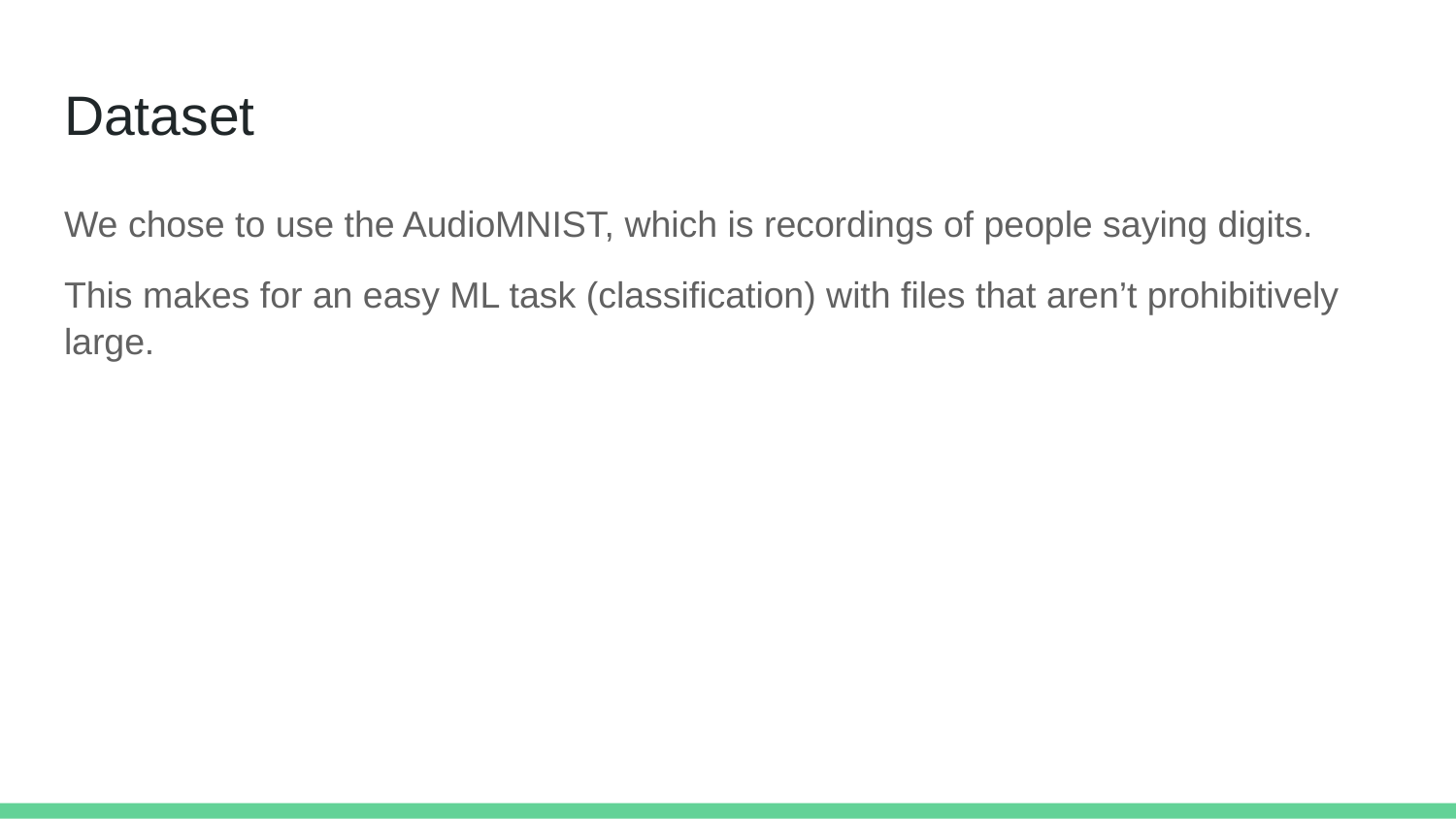

# Dataset
We chose to use the AudioMNIST, which is recordings of people saying digits.
This makes for an easy ML task (classification) with files that aren’t prohibitively large.